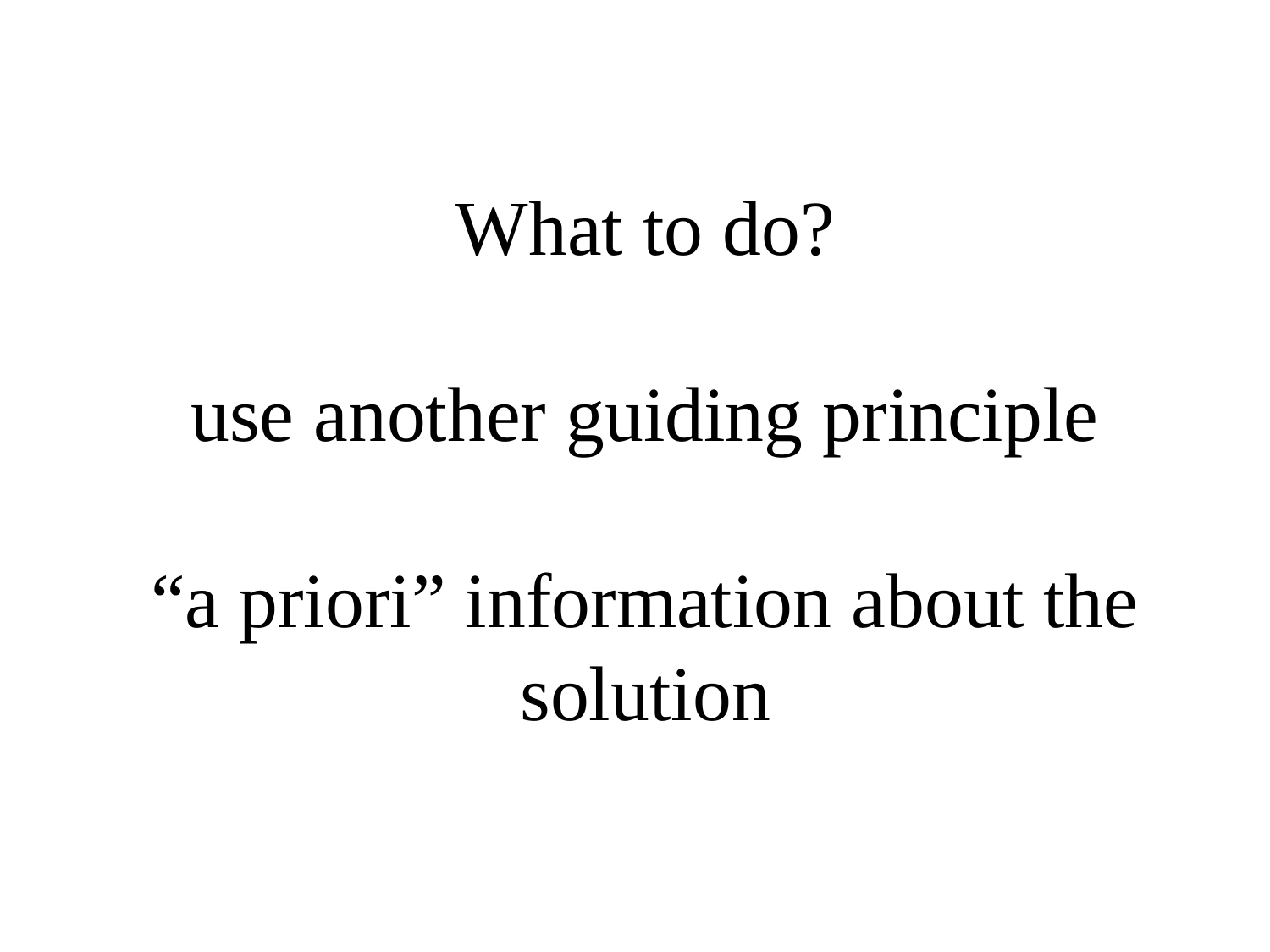

# What to do? use another guiding principle “a priori” information about the solution